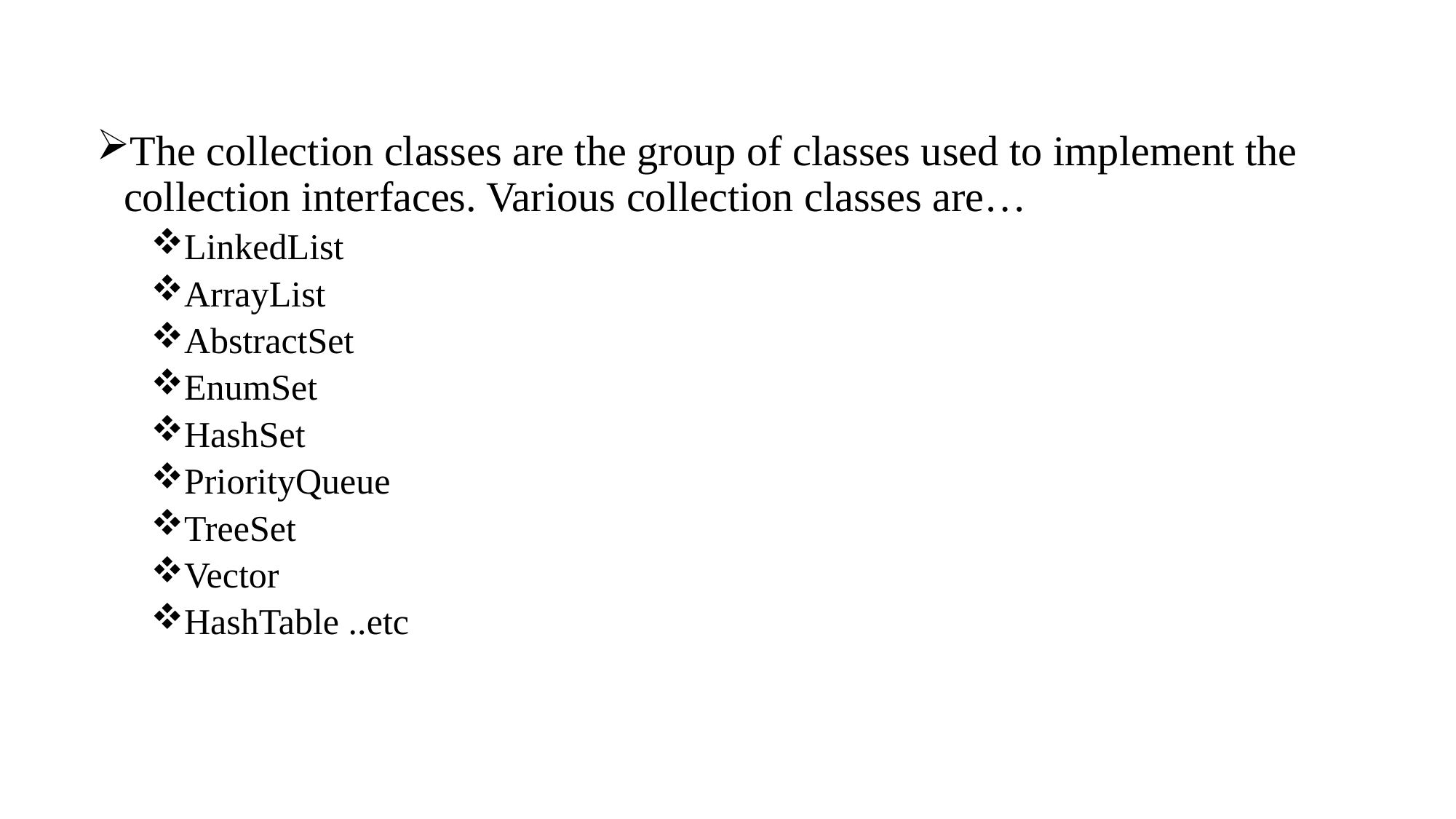

The collection classes are the group of classes used to implement the collection interfaces. Various collection classes are…
LinkedList
ArrayList
AbstractSet
EnumSet
HashSet
PriorityQueue
TreeSet
Vector
HashTable ..etc